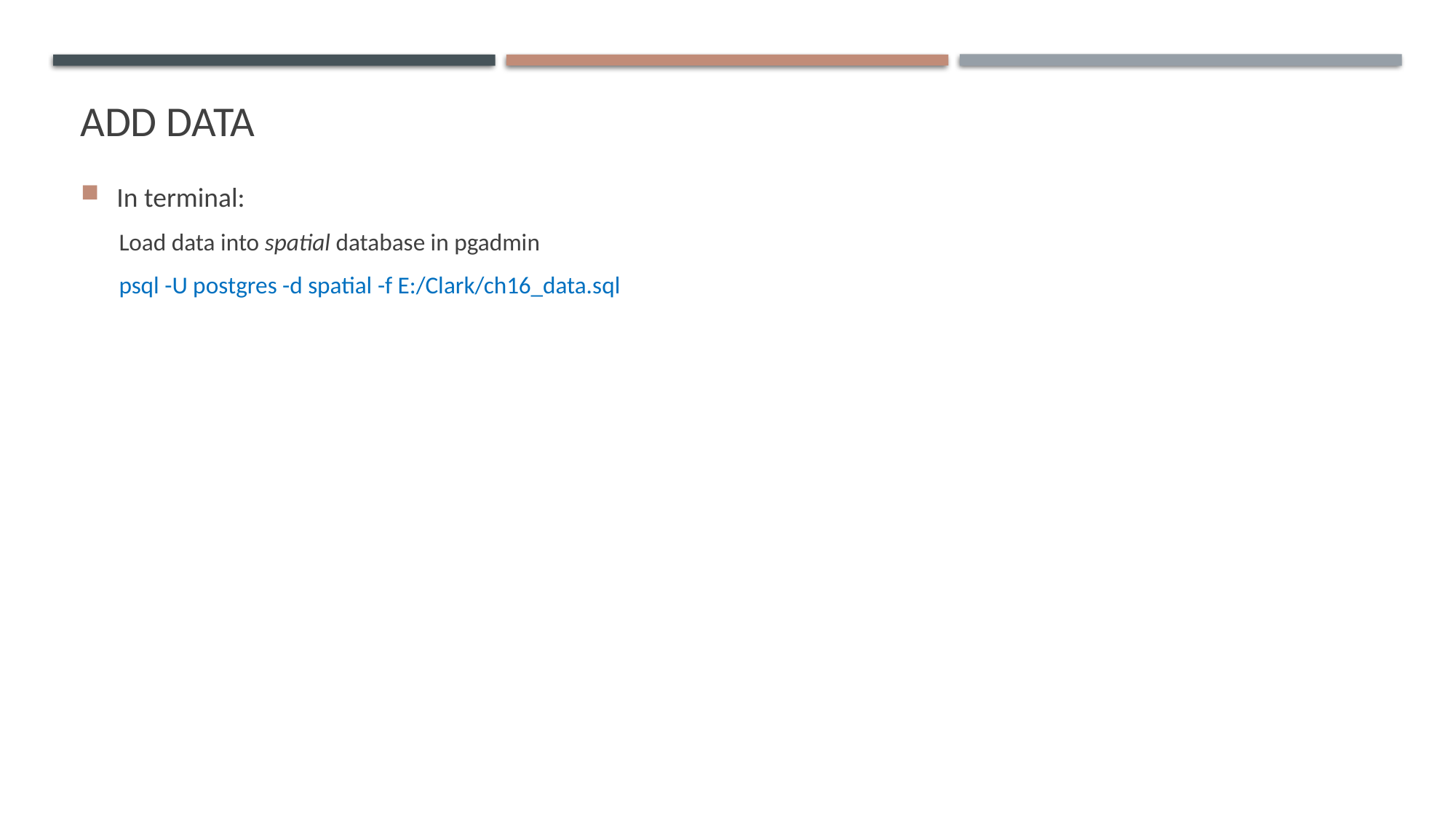

# Add data
In terminal:
Load data into spatial database in pgadmin
psql -U postgres -d spatial -f E:/Clark/ch16_data.sql